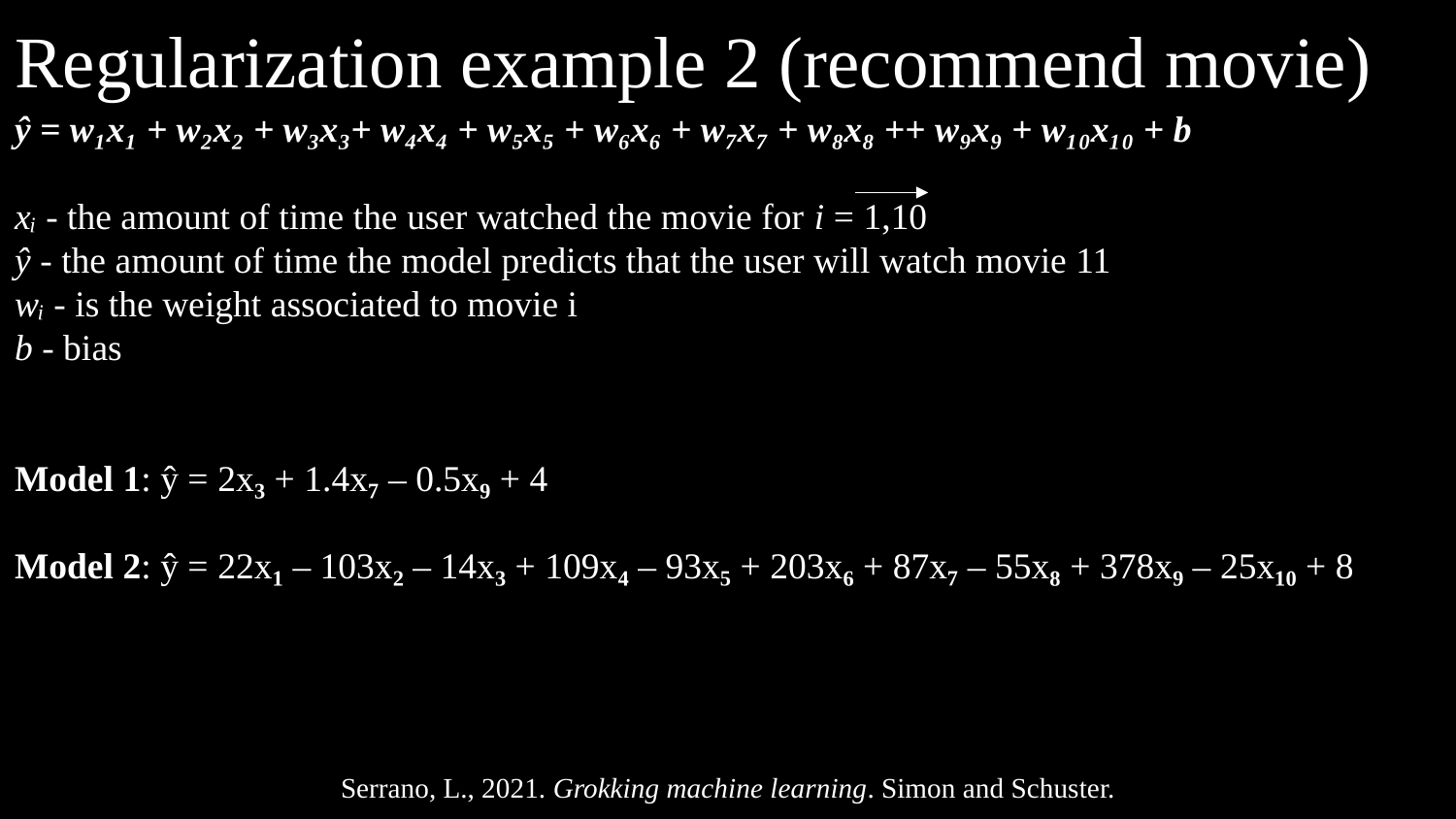

# Regularization example 2 (recommend movie)
ŷ = w₁x₁ + w₂x₂ + w₃x₃+ w₄x₄ + w₅x₅ + w₆x₆ + w₇x₇ + w₈x₈ ++ w₉x₉ + w₁₀x₁₀ + b

xᵢ - the amount of time the user watched the movie for i = 1,10
ŷ - the amount of time the model predicts that the user will watch movie 11
wᵢ - is the weight associated to movie i
b - bias

Model 1: ŷ = 2x₃ + 1.4x₇ – 0.5x₉ + 4

Model 2: ŷ = 22x₁ – 103x₂ – 14x₃ + 109x₄ – 93x₅ + 203x₆ + 87x₇ – 55x₈ + 378x₉ – 25x₁₀ + 8

Serrano, L., 2021. Grokking machine learning. Simon and Schuster.